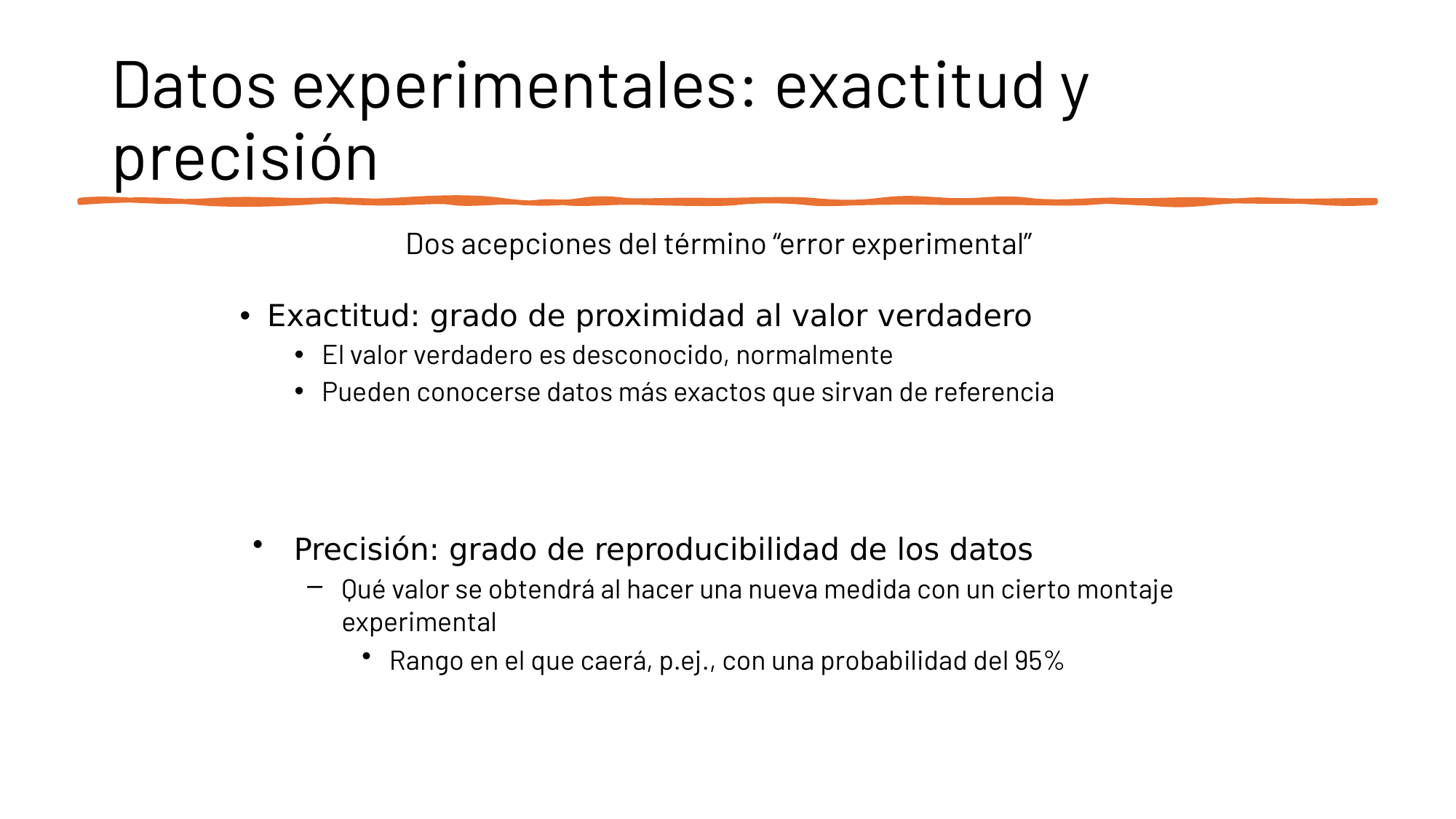

# Datos experimentales: exactitud y precisión

Dos acepciones del término “error experimental”

Exactitud: grado de proximidad al valor verdadero
El valor verdadero es desconocido, normalmente
Pueden conocerse datos más exactos que sirvan de referencia
Precisión: grado de reproducibilidad de los datos
Qué valor se obtendrá al hacer una nueva medida con un cierto montaje experimental
Rango en el que caerá, p.ej., con una probabilidad del 95%